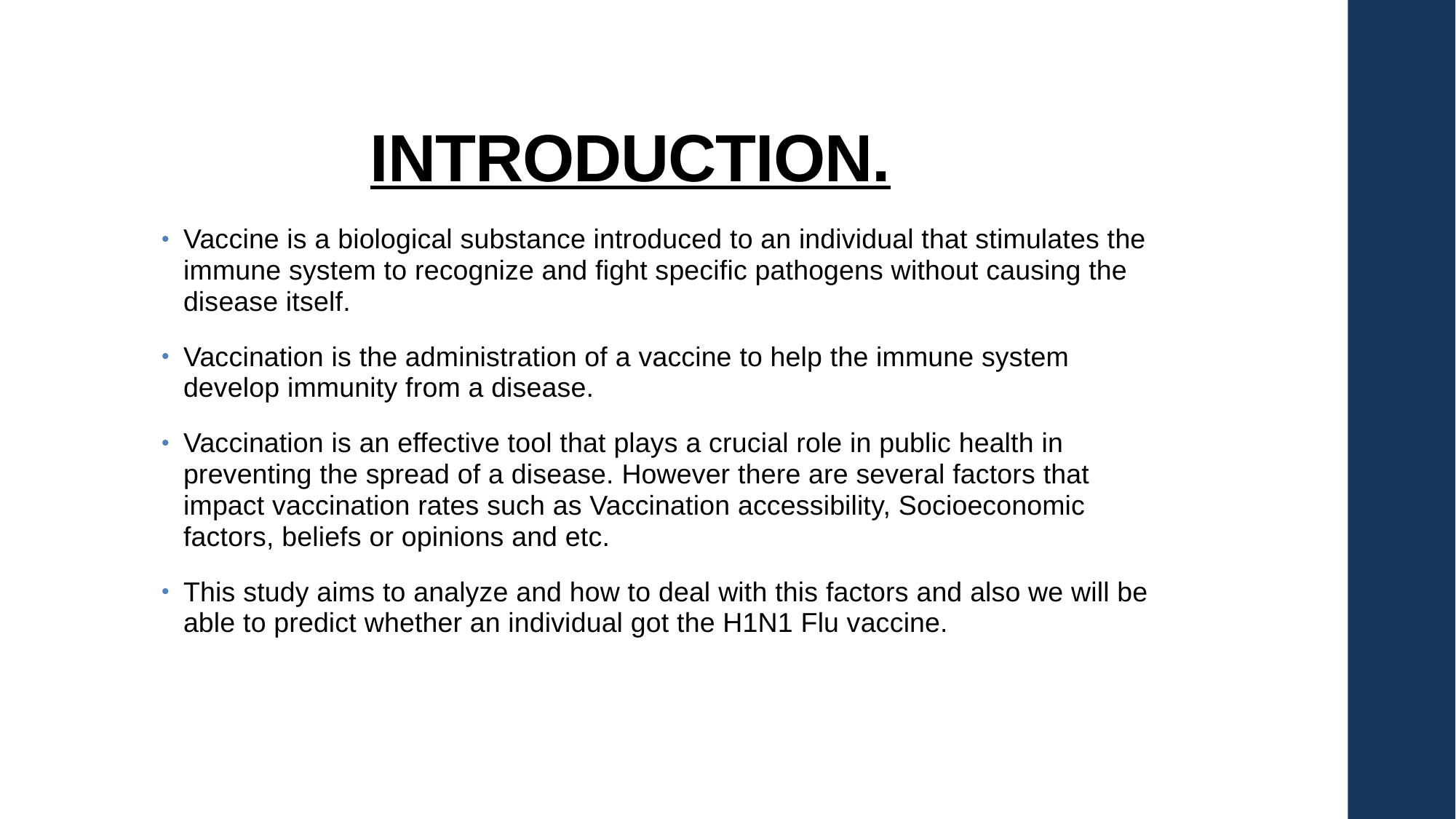

# INTRODUCTION.
Vaccine is a biological substance introduced to an individual that stimulates the immune system to recognize and fight specific pathogens without causing the disease itself.
Vaccination is the administration of a vaccine to help the immune system develop immunity from a disease.
Vaccination is an effective tool that plays a crucial role in public health in preventing the spread of a disease. However there are several factors that impact vaccination rates such as Vaccination accessibility, Socioeconomic factors, beliefs or opinions and etc.
This study aims to analyze and how to deal with this factors and also we will be able to predict whether an individual got the H1N1 Flu vaccine.